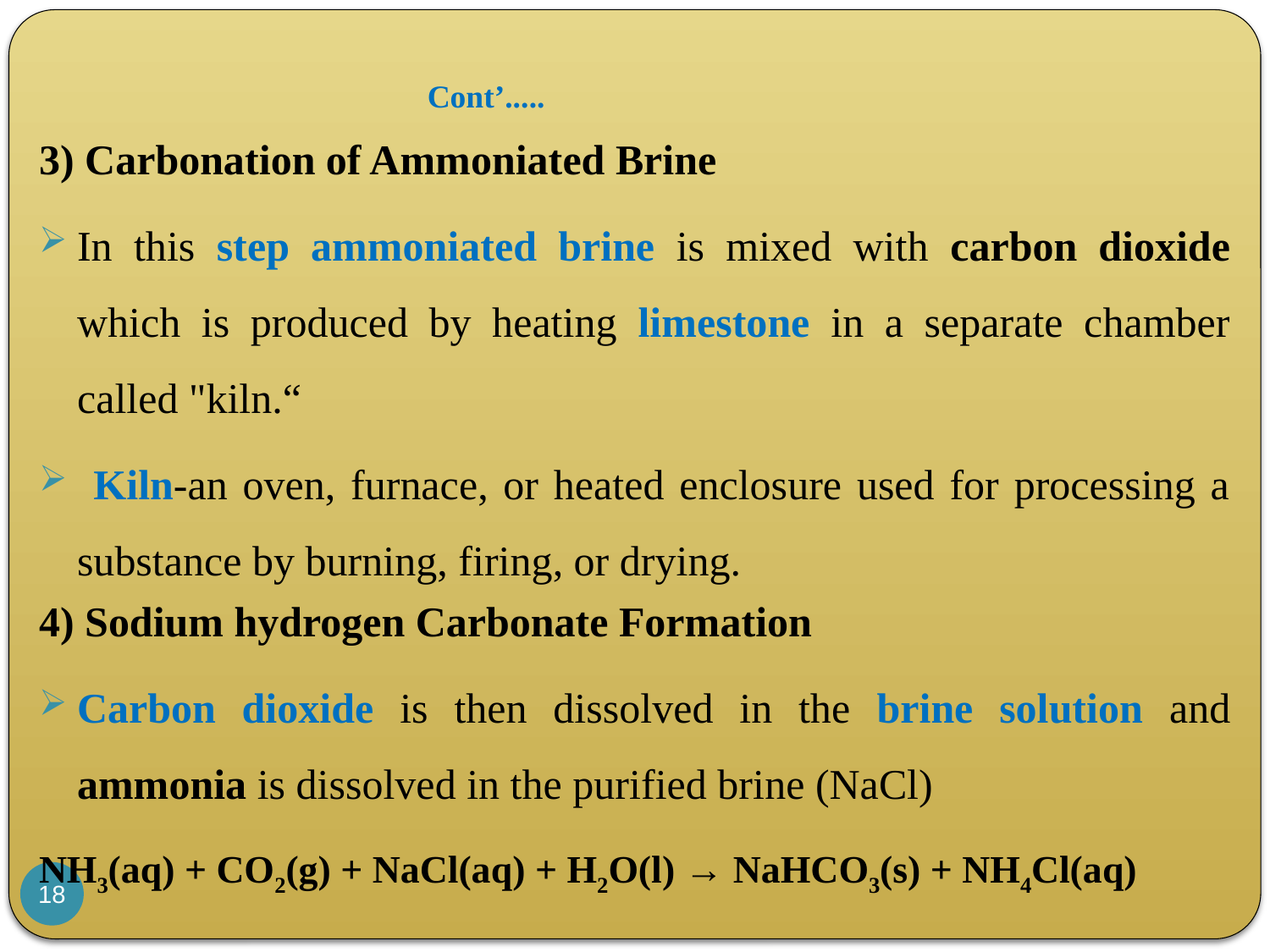

# Cont’.....
3) Carbonation of Ammoniated Brine
In this step ammoniated brine is mixed with carbon dioxide which is produced by heating limestone in a separate chamber called "kiln.“
 Kiln-an oven, furnace, or heated enclosure used for processing a substance by burning, firing, or drying.
4) Sodium hydrogen Carbonate Formation
Carbon dioxide is then dissolved in the brine solution and ammonia is dissolved in the purified brine (NaCl)
NH3(aq) + CO2(g) + NaCl(aq) + H2O(l) → NaHCO3(s) + NH4Cl(aq)

18